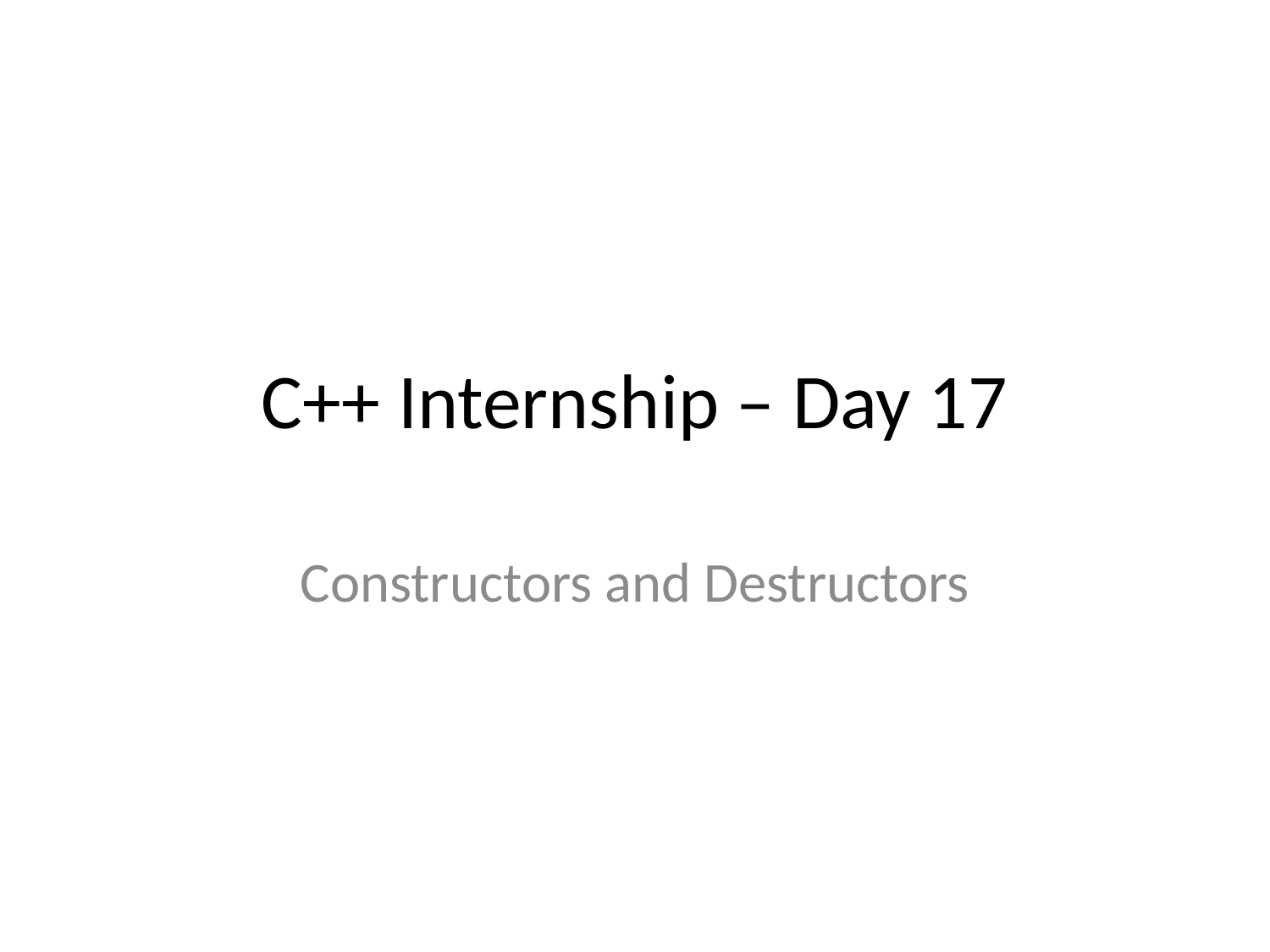

# C++ Internship – Day 17
Constructors and Destructors